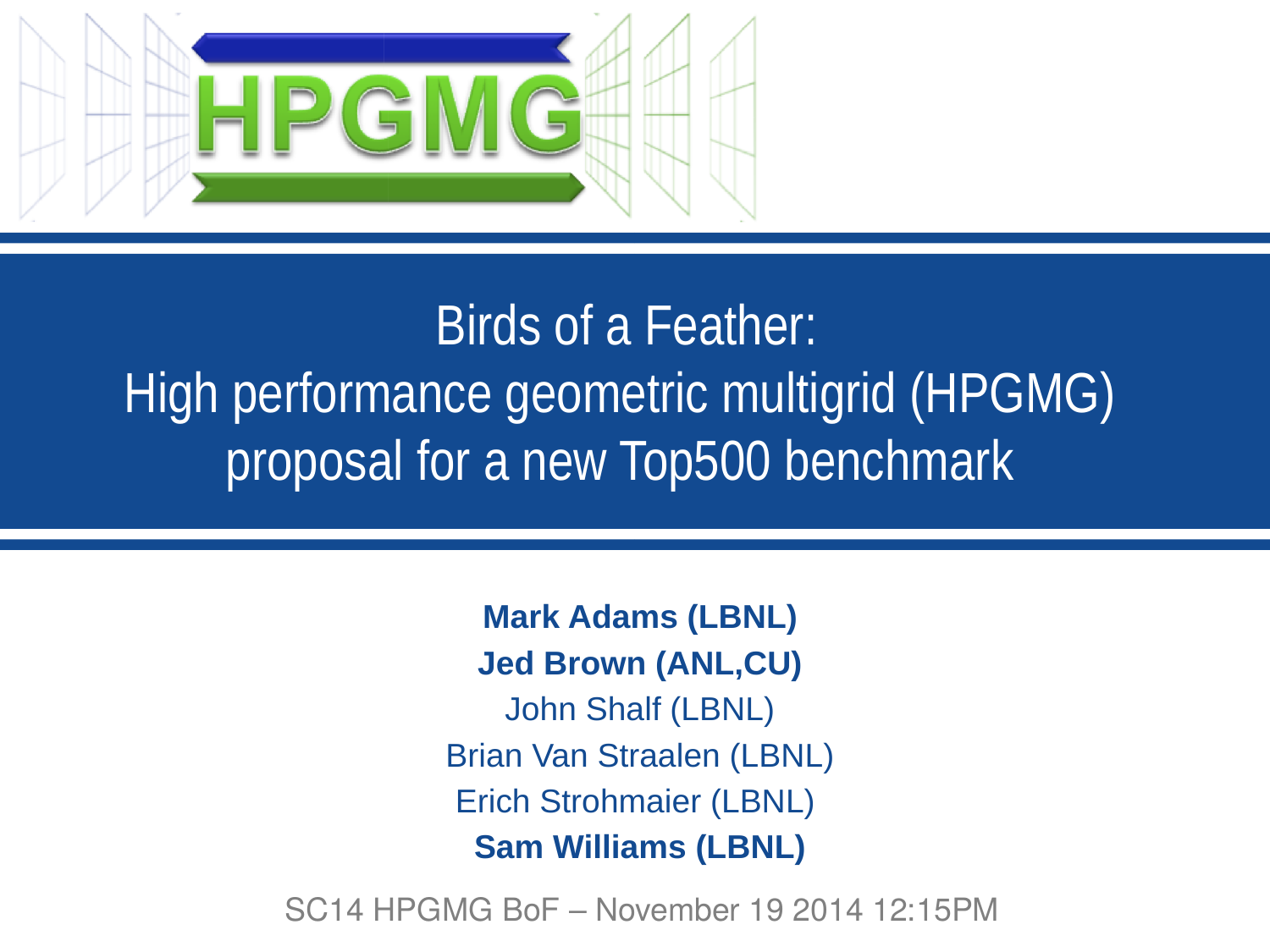

# Birds of a Feather: High performance geometric multigrid (HPGMG) proposal for a new Top500 benchmark

Mark Adams (LBNL)
Jed Brown (ANL,CU)
John Shalf (LBNL)
Brian Van Straalen (LBNL)
Erich Strohmaier (LBNL)
Sam Williams (LBNL)
SC14 HPGMG BoF – November 19 2014 12:15PM